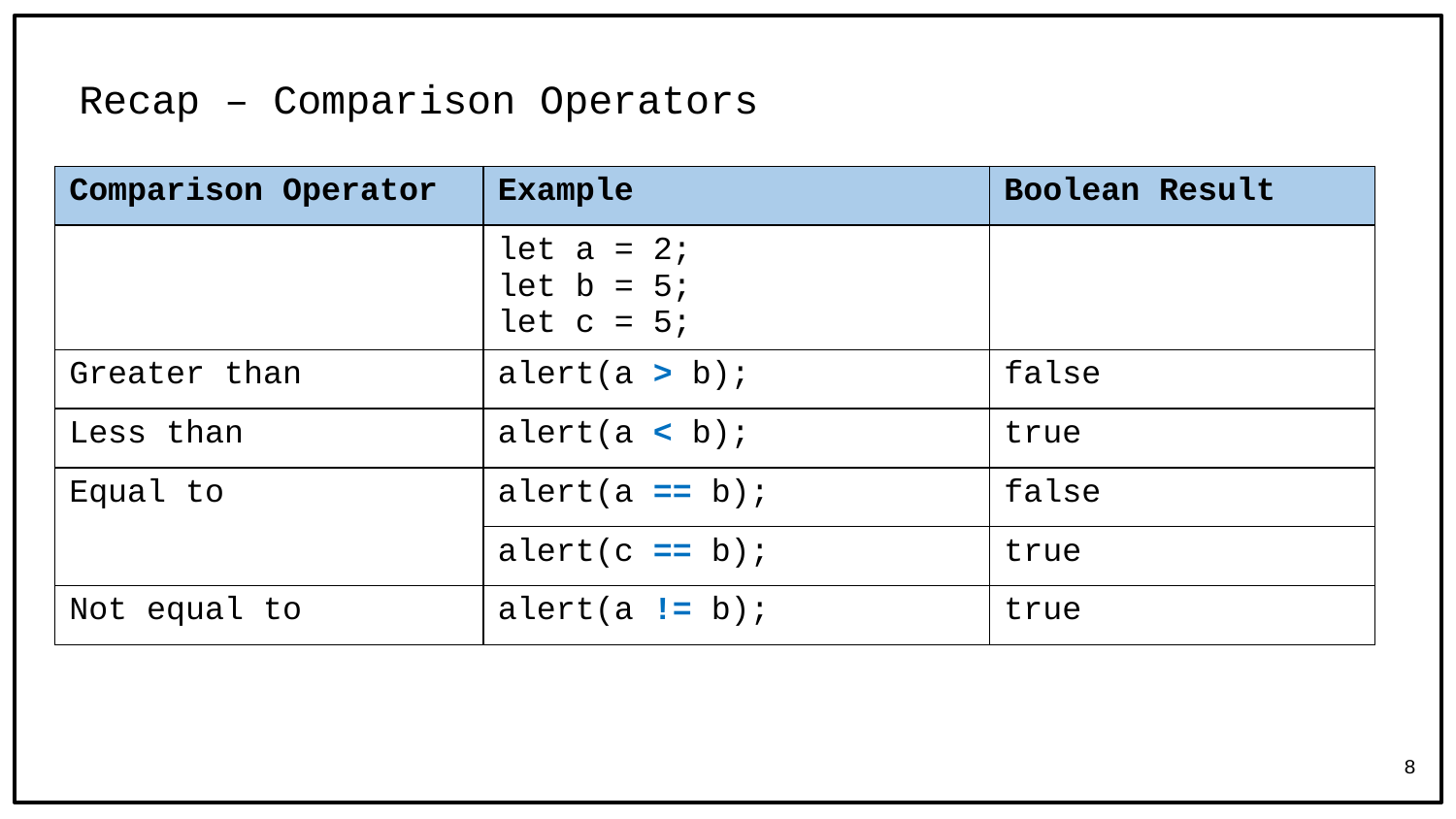

# Recap – Comparison Operators
| Comparison Operator | Example | Boolean Result |
| --- | --- | --- |
|  | let a = 2; let b = 5; let c = 5; |  |
| Greater than | alert(a > b); | false |
| Less than | alert(a < b); | true |
| Equal to | alert(a == b); | false |
|  | alert(c == b); | true |
| Not equal to | alert(a != b); | true |
8